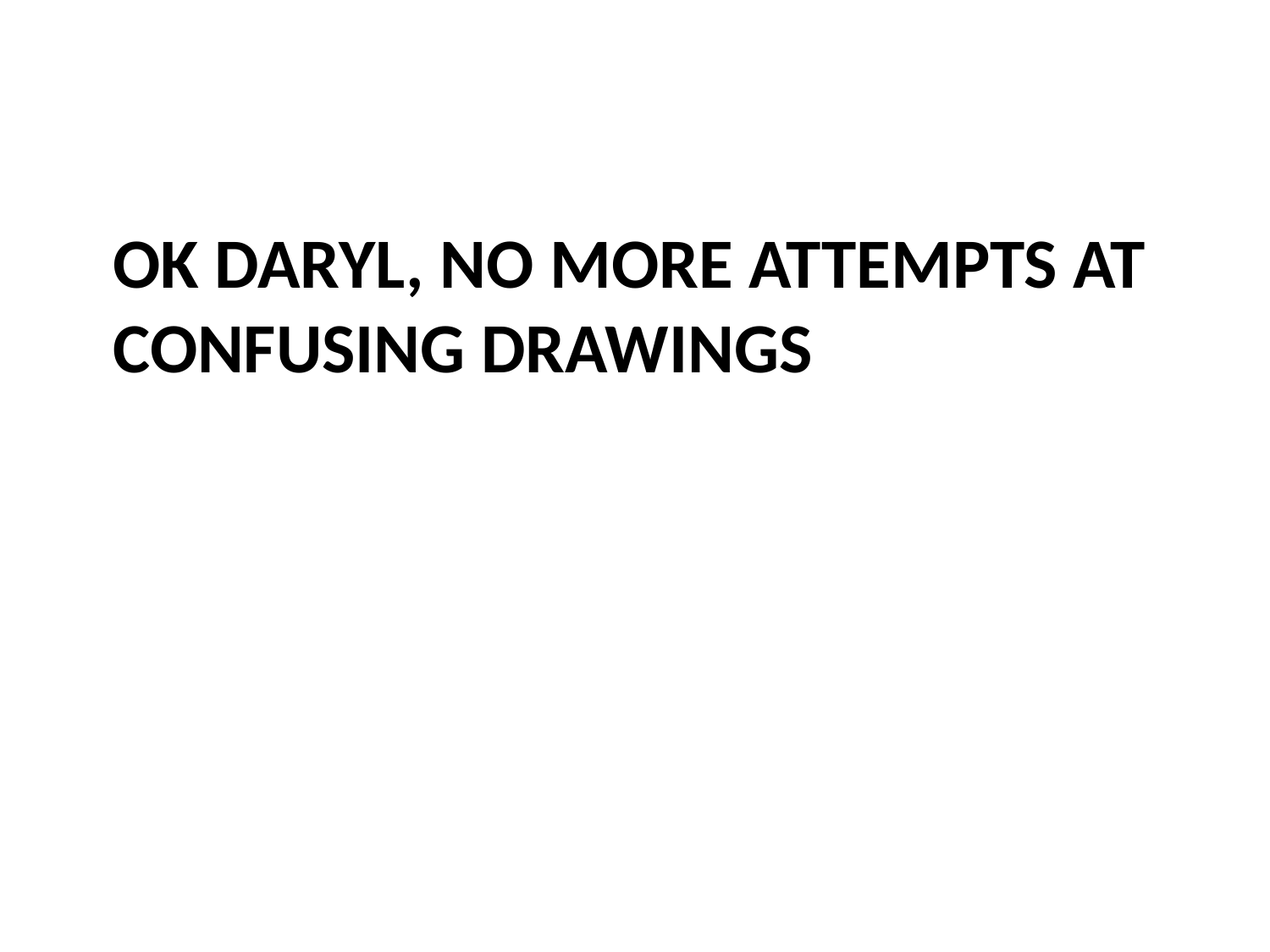

# OK daryl, no more attempts at confusing drawings